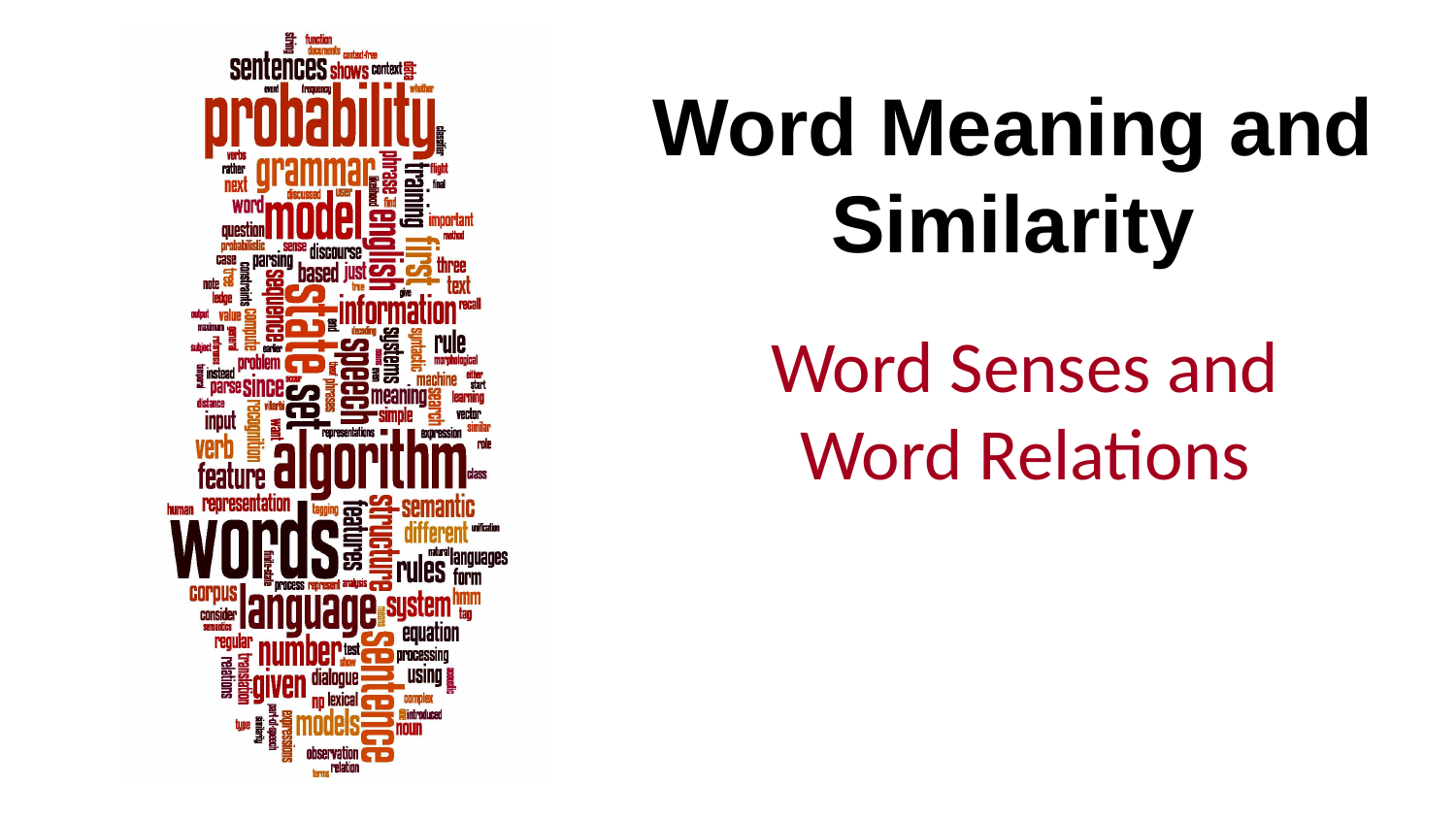

# Word Meaning and Similarity
Word Senses and Word Relations